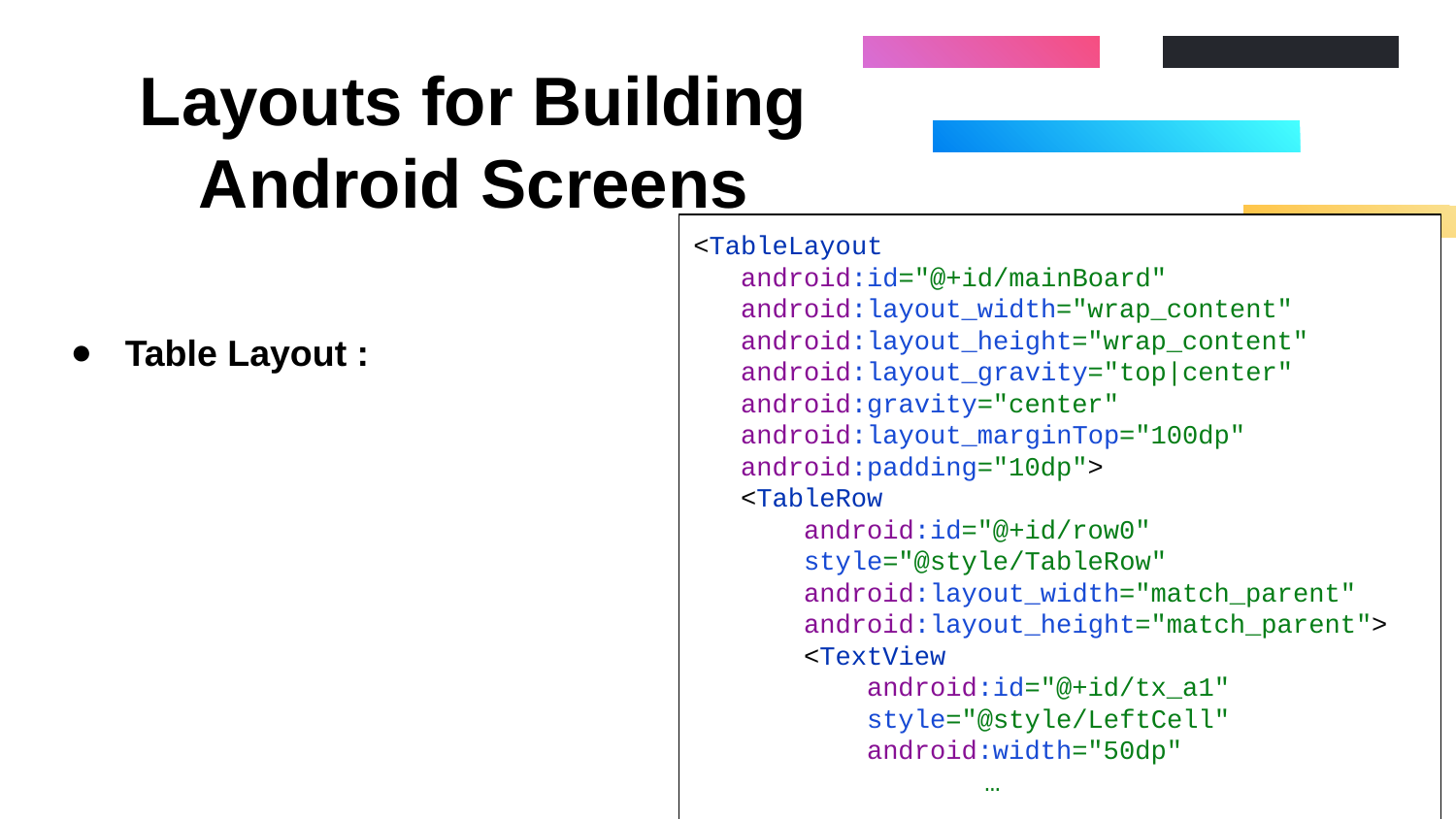

# Layouts for Building Android Screens
<TableLayout
   android:id="@+id/mainBoard"
   android:layout_width="wrap_content"
   android:layout_height="wrap_content"
   android:layout_gravity="top|center"
   android:gravity="center"
   android:layout_marginTop="100dp"
   android:padding="10dp">
   <TableRow
       android:id="@+id/row0"
       style="@style/TableRow"
       android:layout_width="match_parent"
       android:layout_height="match_parent">
       <TextView
           android:id="@+id/tx_a1"
           style="@style/LeftCell"
           android:width="50dp"
		…

Table Layout :
7